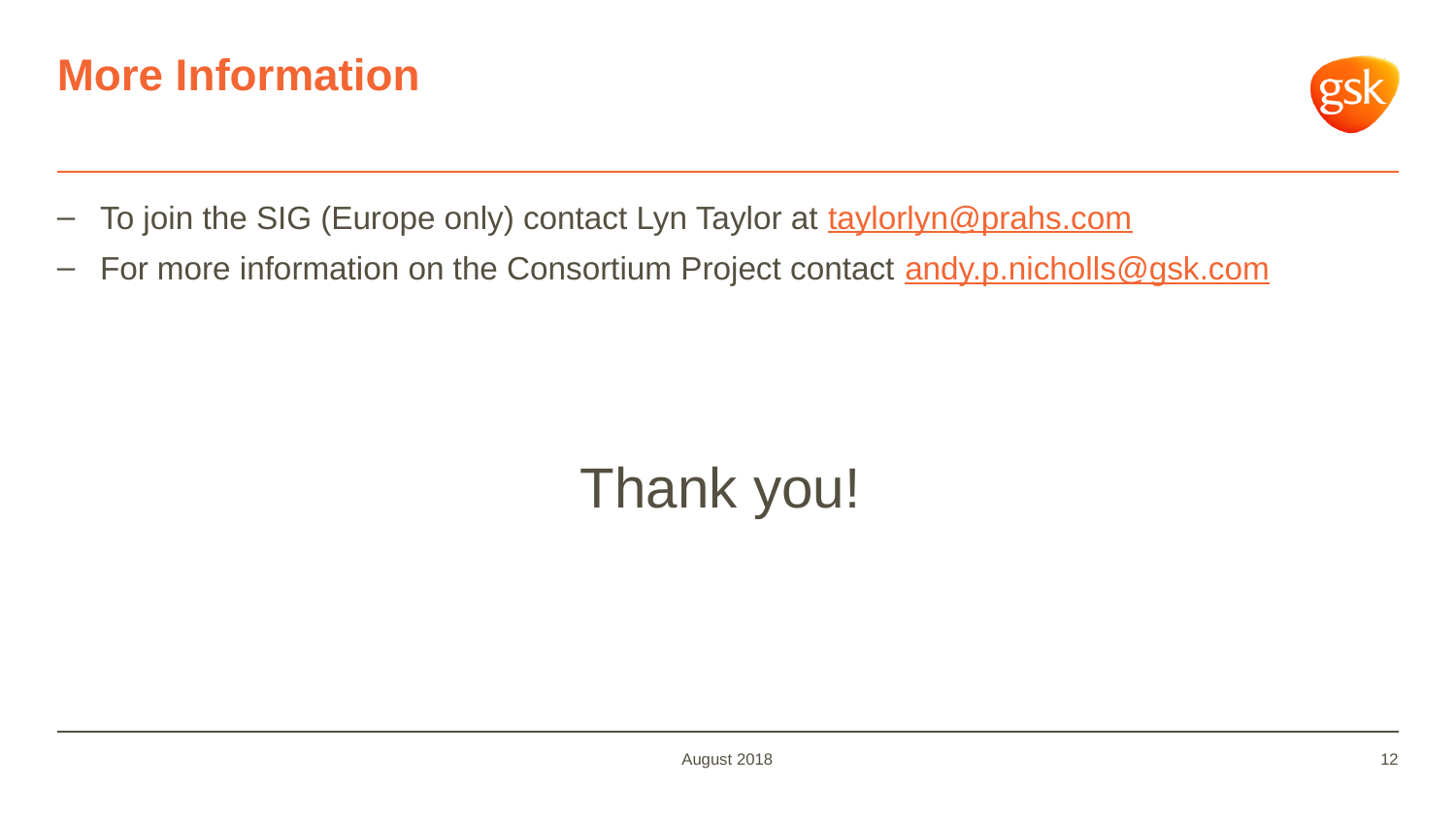

# More Information

To join the SIG (Europe only) contact Lyn Taylor at taylorlyn@prahs.com
For more information on the Consortium Project contact andy.p.nicholls@gsk.com

Thank you!
August 2018
12